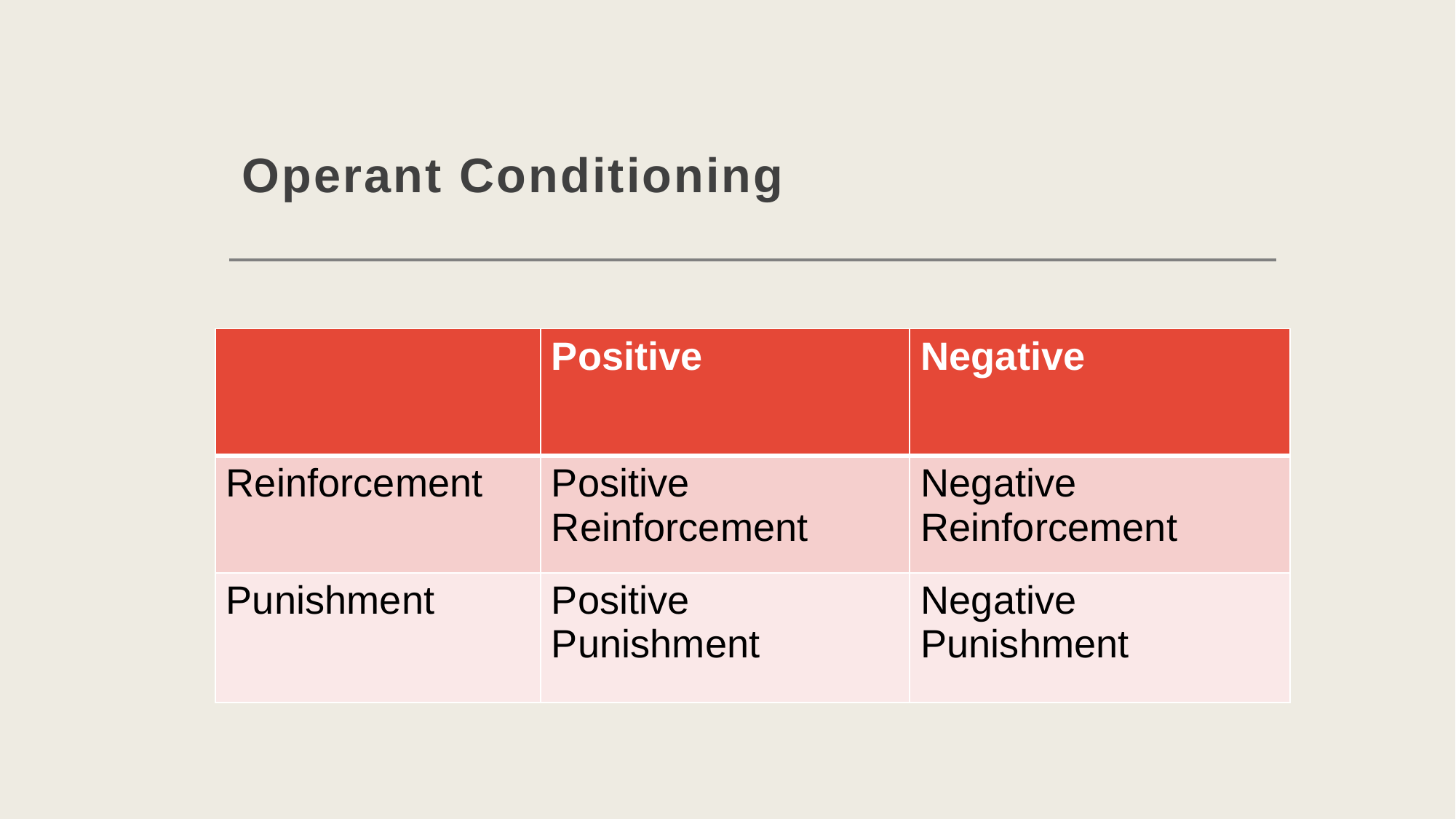

# Operant Conditioning
|  | Positive | Negative |
| --- | --- | --- |
| Reinforcement | Positive Reinforcement | Negative Reinforcement |
| Punishment | Positive Punishment | Negative Punishment |